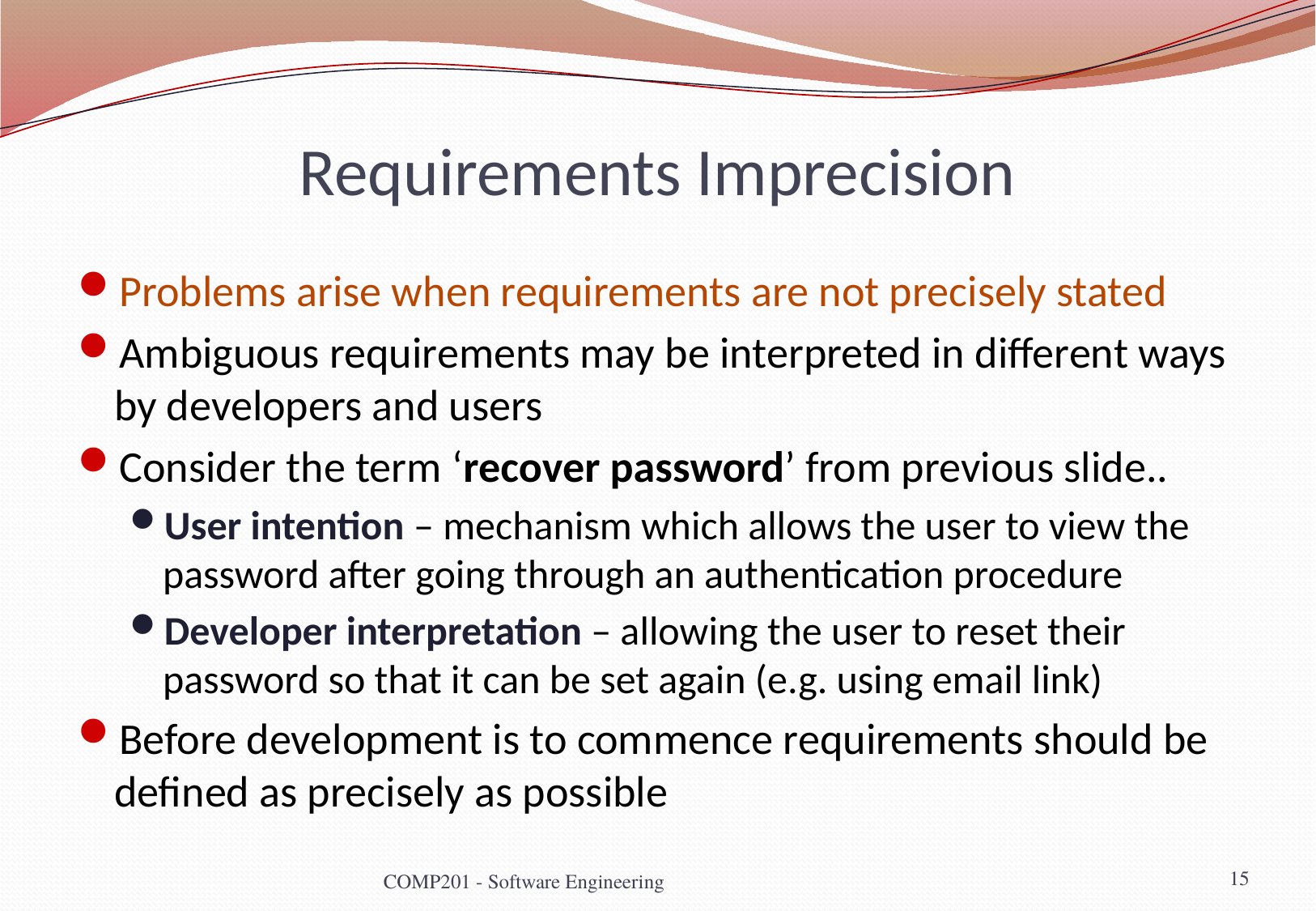

# Requirements Imprecision
Problems arise when requirements are not precisely stated
Ambiguous requirements may be interpreted in different ways by developers and users
Consider the term ‘recover password’ from previous slide..
User intention – mechanism which allows the user to view the password after going through an authentication procedure
Developer interpretation – allowing the user to reset their password so that it can be set again (e.g. using email link)
Before development is to commence requirements should be defined as precisely as possible
COMP201 - Software Engineering
15